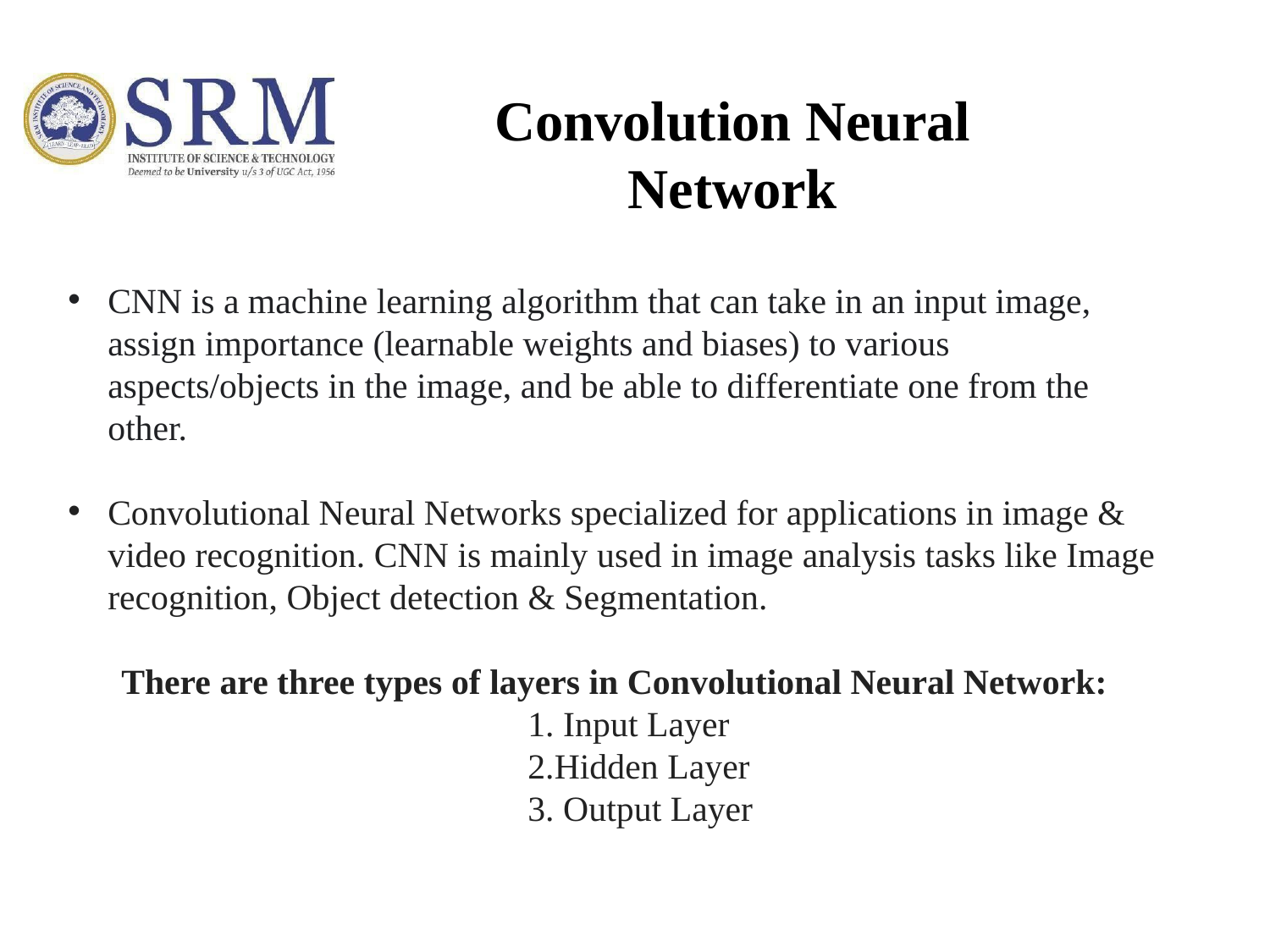

# Convolution Neural Network
CNN is a machine learning algorithm that can take in an input image, assign importance (learnable weights and biases) to various aspects/objects in the image, and be able to differentiate one from the other.

Convolutional Neural Networks specialized for applications in image & video recognition. CNN is mainly used in image analysis tasks like Image recognition, Object detection & Segmentation.

      There are three types of layers in Convolutional Neural Network:
                1. Input Layer
                2.Hidden Layer
                3. Output Layer